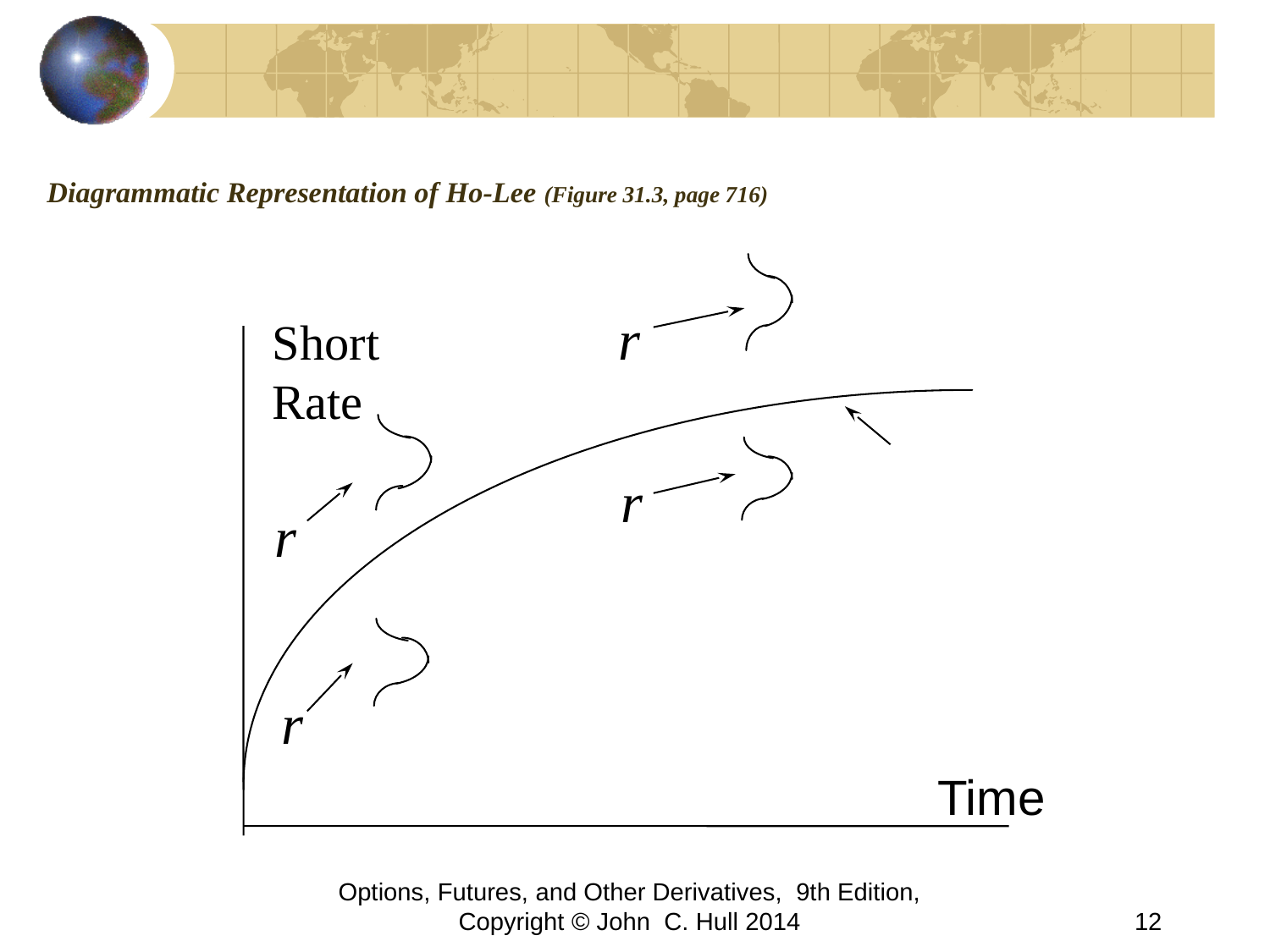

# Diagrammatic Representation of Ho-Lee (Figure 31.3, page 716)

r
Short Rate

r

r

r

Time

Options, Futures, and Other Derivatives,  9th Edition, Copyright © John  C. Hull 2014
12